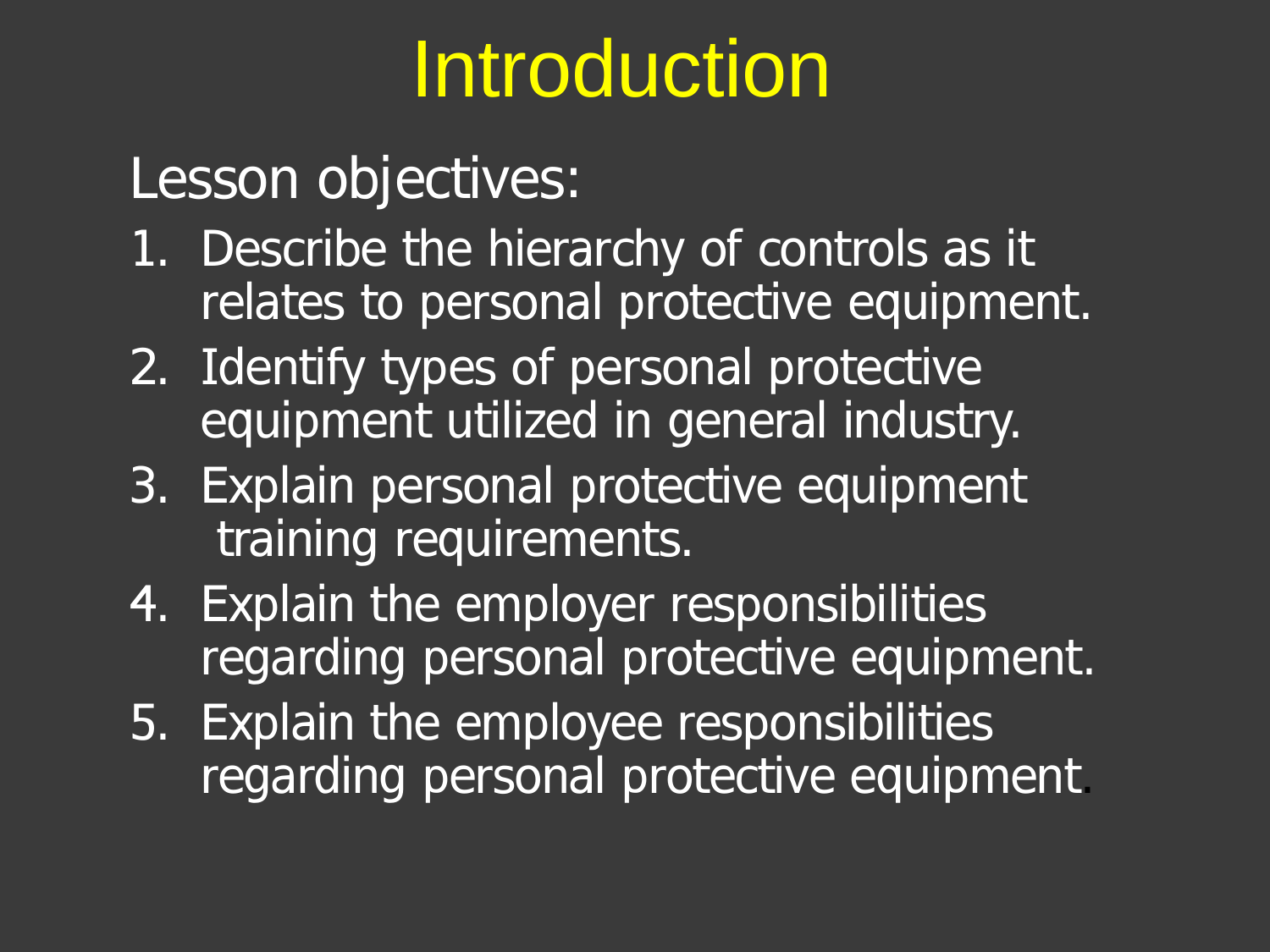

# Introduction
Lesson objectives:
Describe the hierarchy of controls as it  relates to personal protective equipment.
Identify types of personal protective  equipment utilized in general industry.
Explain personal protective equipment  training requirements.
Explain the employer responsibilities  regarding personal protective equipment.
Explain the employee responsibilities  regarding personal protective equipment.